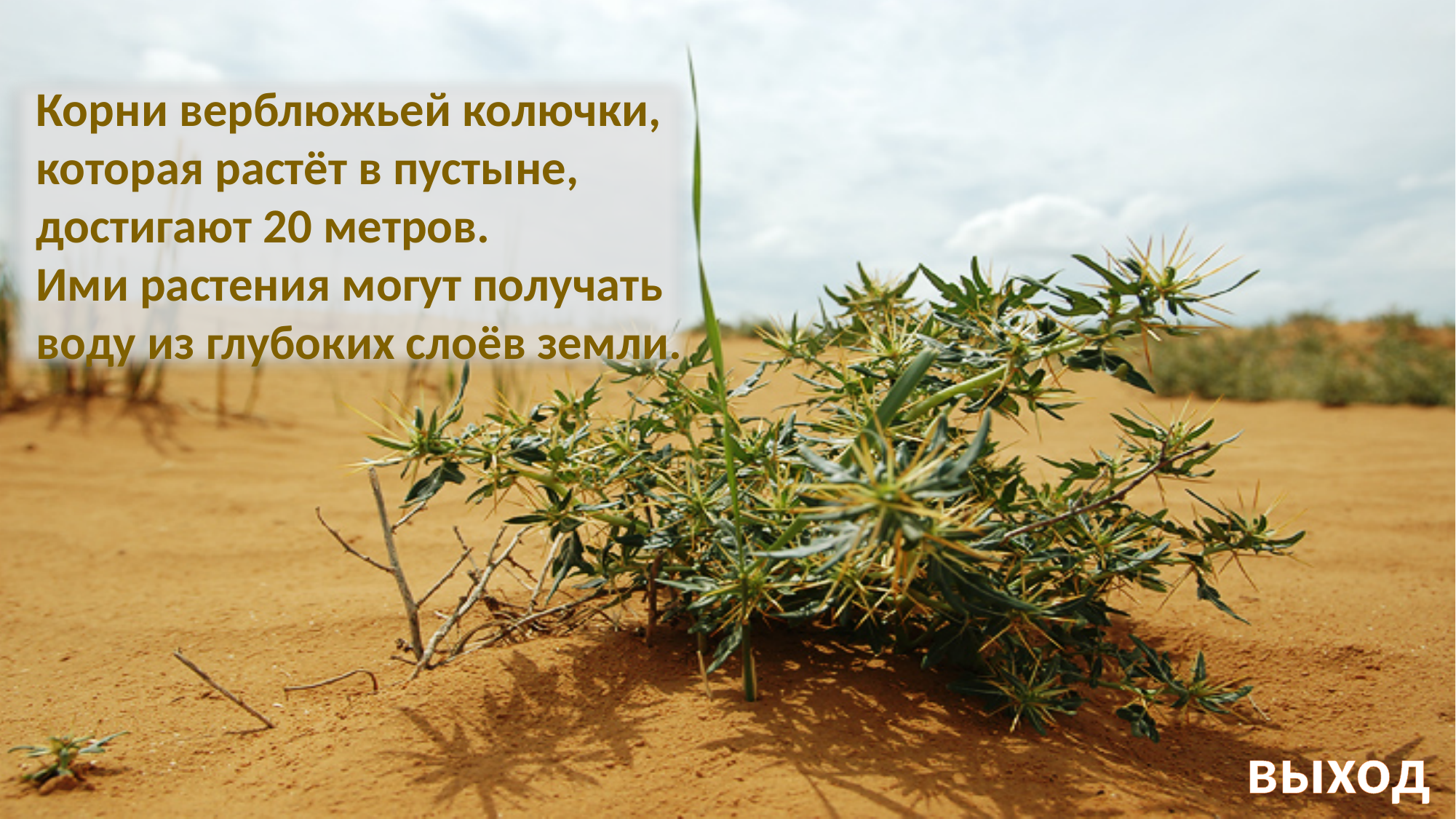

Корни верблюжьей колючки,
  которая растёт в пустыне,
  достигают 20 метров.
  Ими растения могут получать
  воду из глубоких слоёв земли.
выход